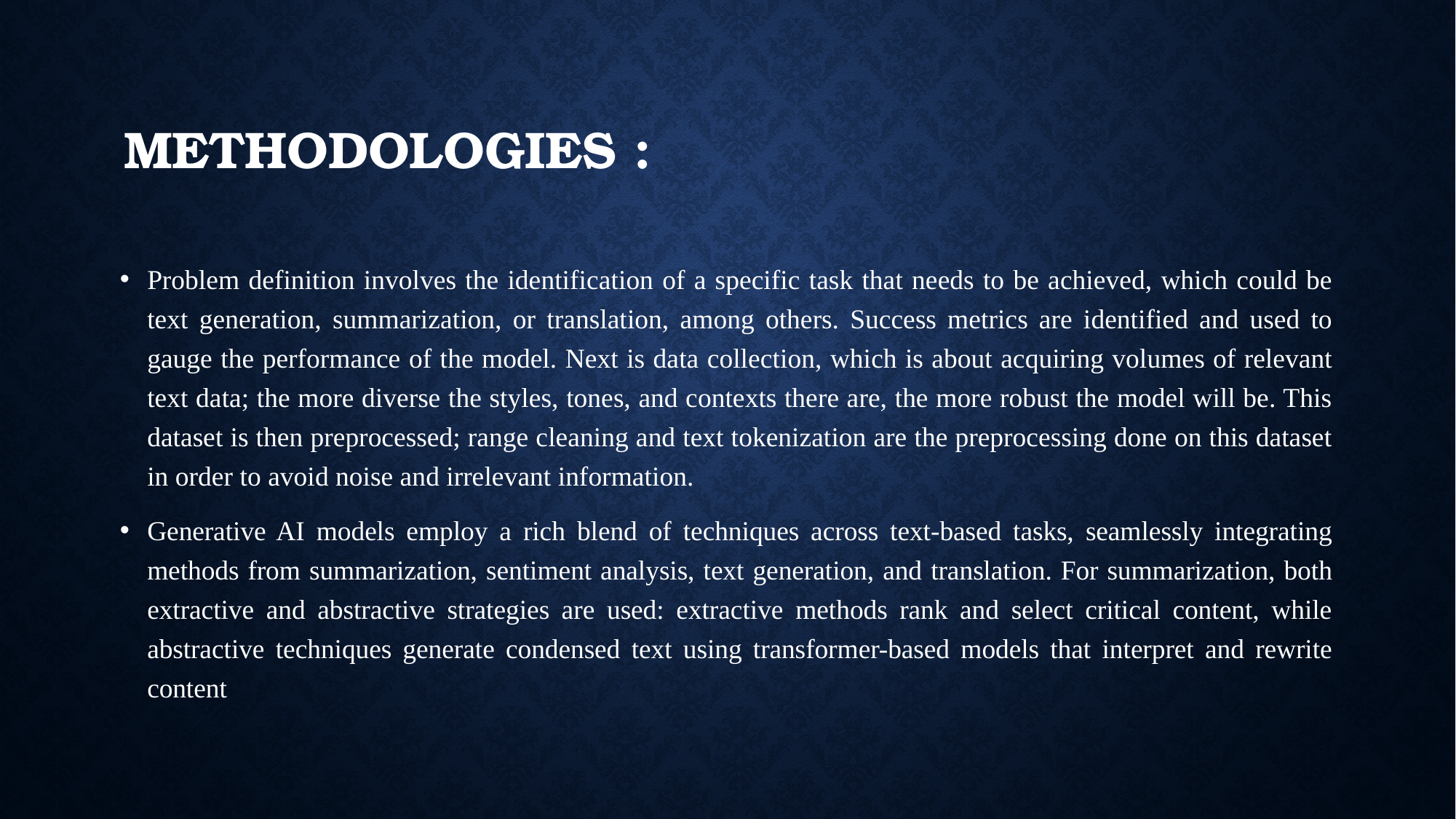

# METHODOLOGIES :
Problem definition involves the identification of a specific task that needs to be achieved, which could be text generation, summarization, or translation, among others. Success metrics are identified and used to gauge the performance of the model. Next is data collection, which is about acquiring volumes of relevant text data; the more diverse the styles, tones, and contexts there are, the more robust the model will be. This dataset is then preprocessed; range cleaning and text tokenization are the preprocessing done on this dataset in order to avoid noise and irrelevant information.
Generative AI models employ a rich blend of techniques across text-based tasks, seamlessly integrating methods from summarization, sentiment analysis, text generation, and translation. For summarization, both extractive and abstractive strategies are used: extractive methods rank and select critical content, while abstractive techniques generate condensed text using transformer-based models that interpret and rewrite content